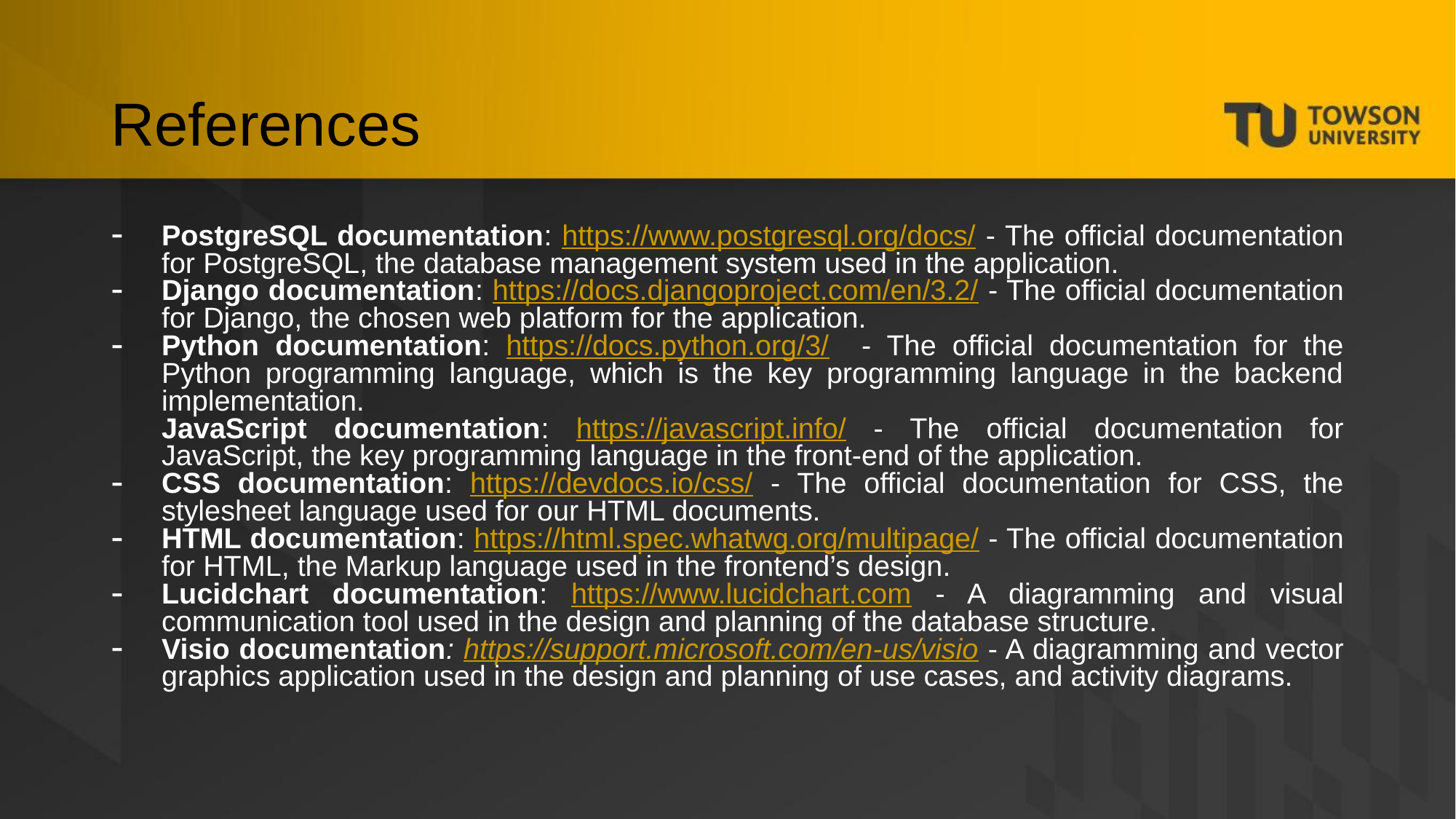

# References
PostgreSQL documentation: https://www.postgresql.org/docs/ - The official documentation for PostgreSQL, the database management system used in the application.
Django documentation: https://docs.djangoproject.com/en/3.2/ - The official documentation for Django, the chosen web platform for the application.
Python documentation: https://docs.python.org/3/  - The official documentation for the Python programming language, which is the key programming language in the backend implementation.
JavaScript documentation: https://javascript.info/ - The official documentation for JavaScript, the key programming language in the front-end of the application.
CSS documentation: https://devdocs.io/css/ - The official documentation for CSS, the stylesheet language used for our HTML documents.
HTML documentation: https://html.spec.whatwg.org/multipage/ - The official documentation for HTML, the Markup language used in the frontend’s design.
Lucidchart documentation: https://www.lucidchart.com - A diagramming and visual communication tool used in the design and planning of the database structure.
Visio documentation: https://support.microsoft.com/en-us/visio - A diagramming and vector graphics application used in the design and planning of use cases, and activity diagrams.